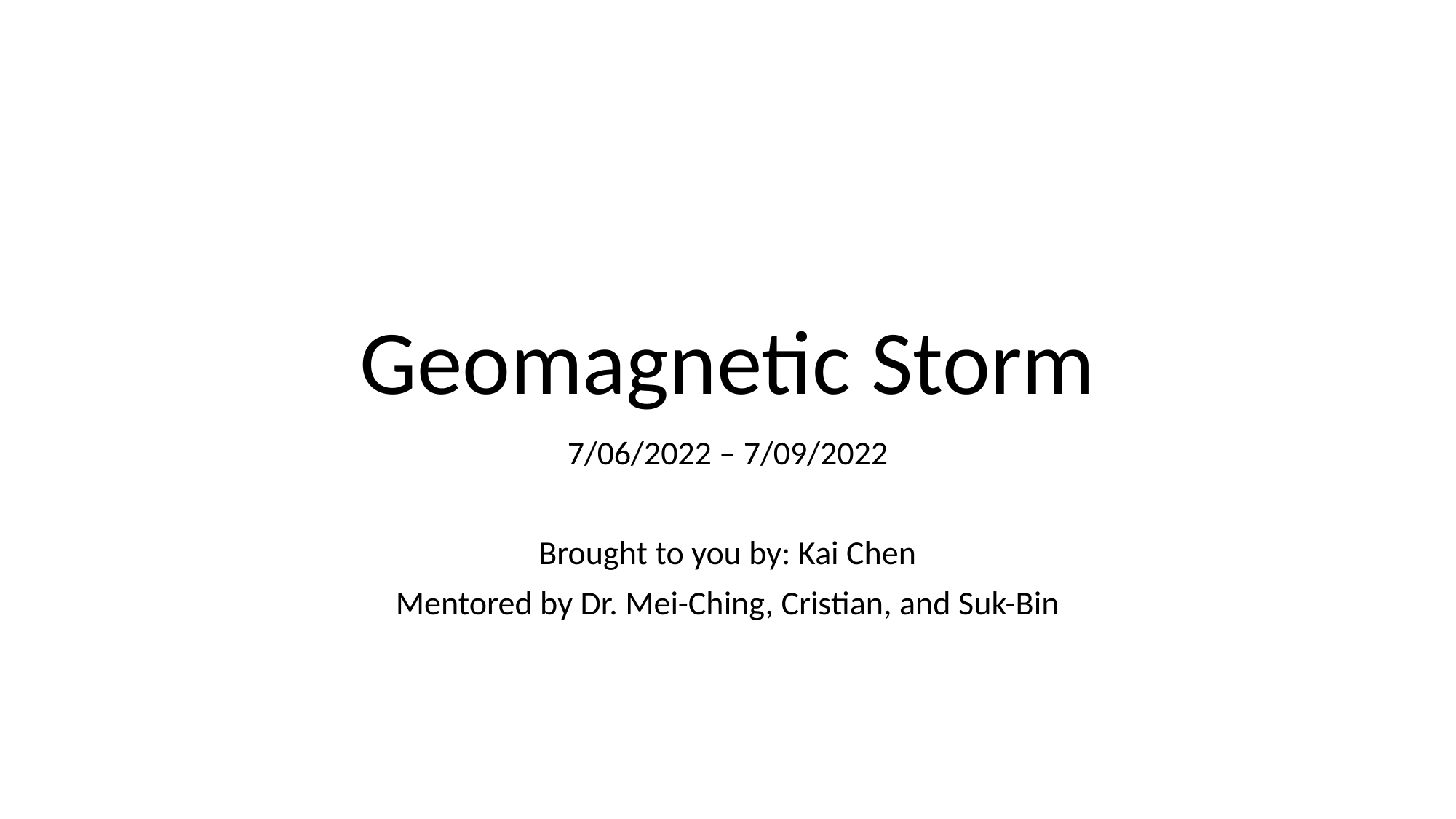

# Geomagnetic Storm
7/06/2022 – 7/09/2022

Brought to you by: Kai Chen
Mentored by Dr. Mei-Ching, Cristian, and Suk-Bin